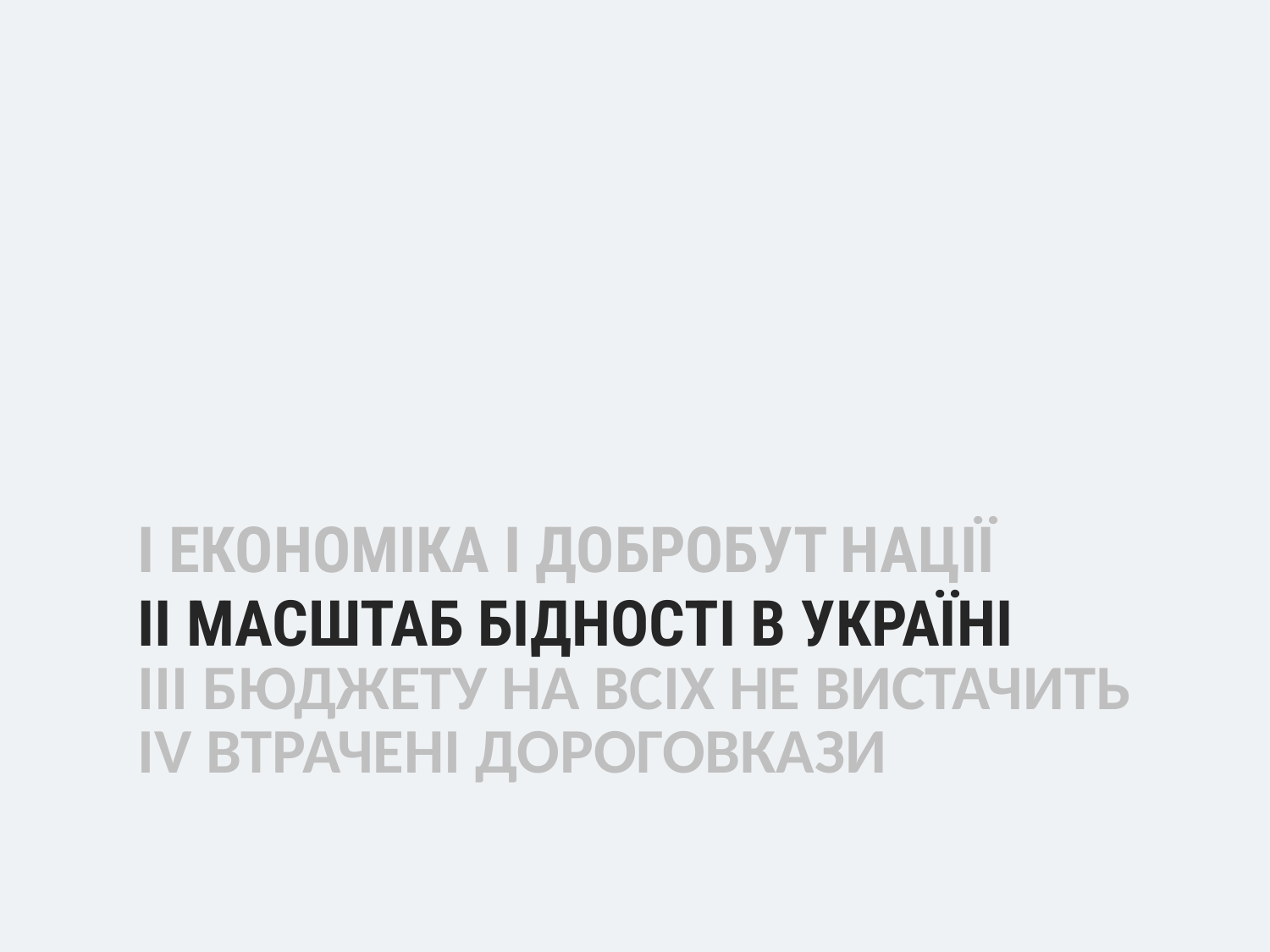

# І Економіка і добробут нації ІІ Масштаб бідності в Україні ІІІ Бюджету на всіх не вистачить ІV Втрачені дороговкази